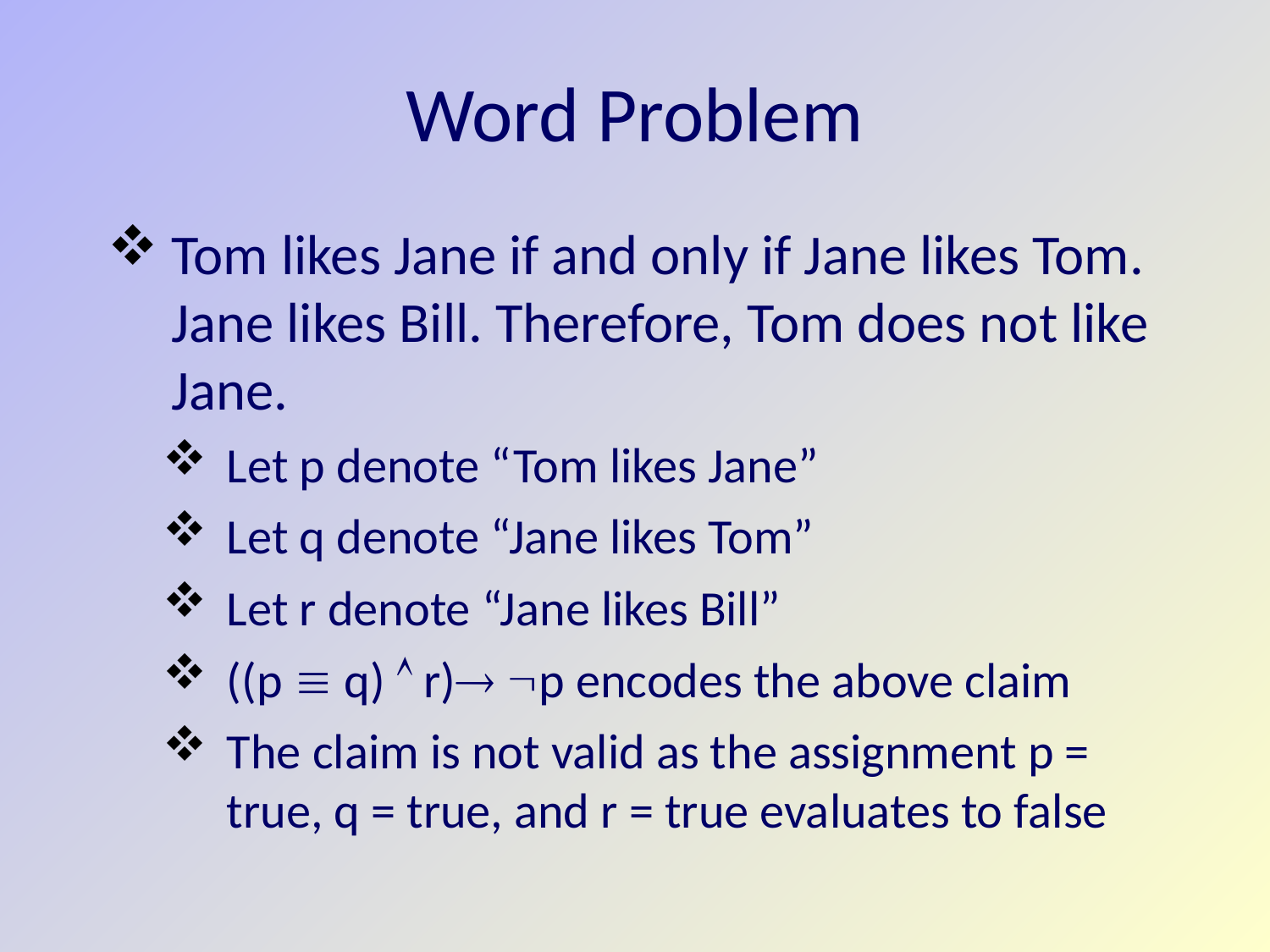

# Word Problem
Tom likes Jane if and only if Jane likes Tom. Jane likes Bill. Therefore, Tom does not like Jane.
Let p denote “Tom likes Jane”
Let q denote “Jane likes Tom”
Let r denote “Jane likes Bill”
((p ≡ q) ∧ r)→ ¬p encodes the above claim
The claim is not valid as the assignment p = true, q = true, and r = true evaluates to false